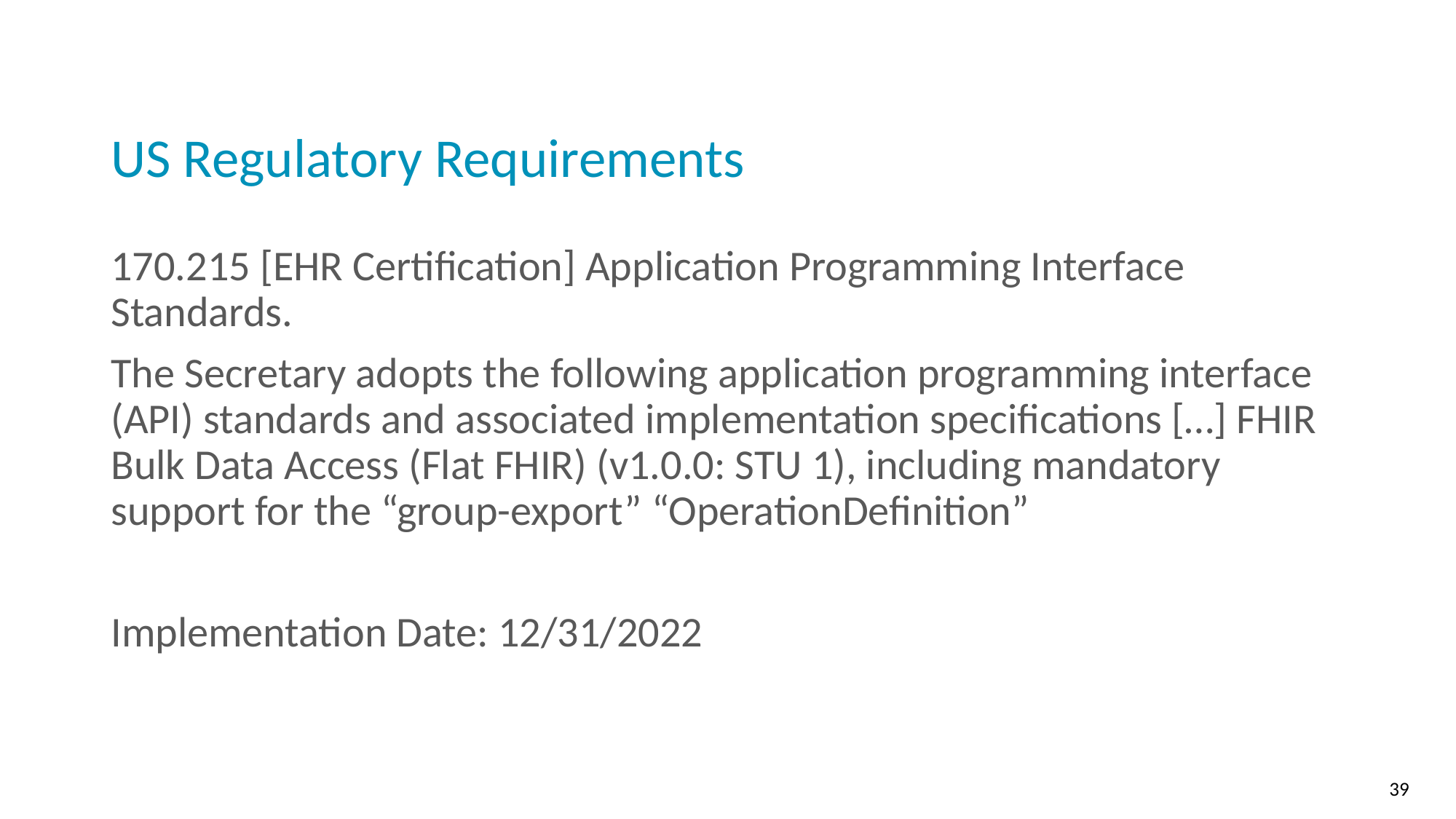

# US Regulatory Requirements
170.215 [EHR Certification] Application Programming Interface Standards.
The Secretary adopts the following application programming interface (API) standards and associated implementation specifications […] FHIR Bulk Data Access (Flat FHIR) (v1.0.0: STU 1), including mandatory support for the “group-export” “OperationDefinition”

Implementation Date: 12/31/2022